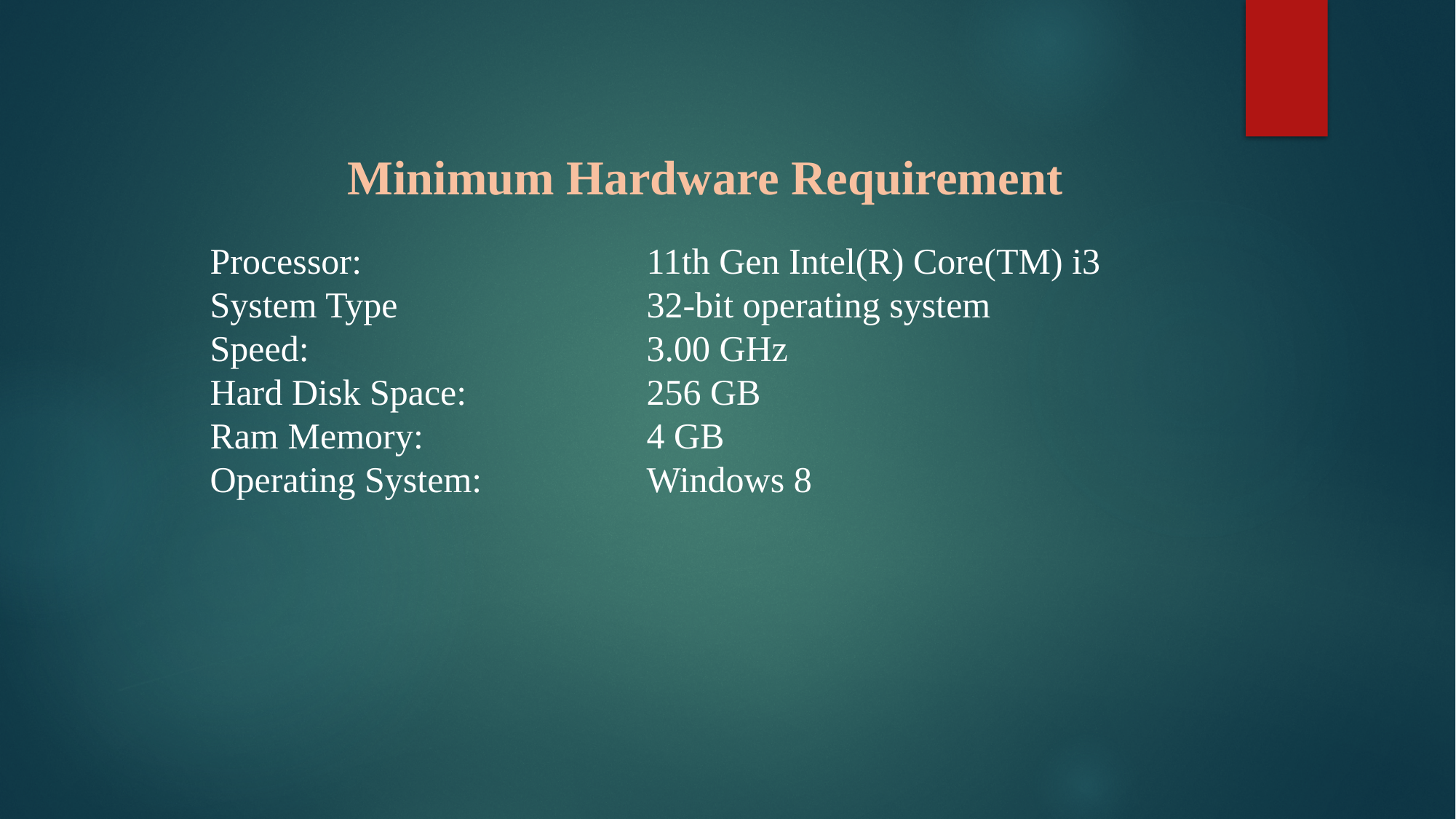

Minimum Hardware Requirement

Processor:			11th Gen Intel(R) Core(TM) i3
System Type			32-bit operating system
Speed:				3.00 GHz
Hard Disk Space:		256 GB
Ram Memory:			4 GB
Operating System:		Windows 8